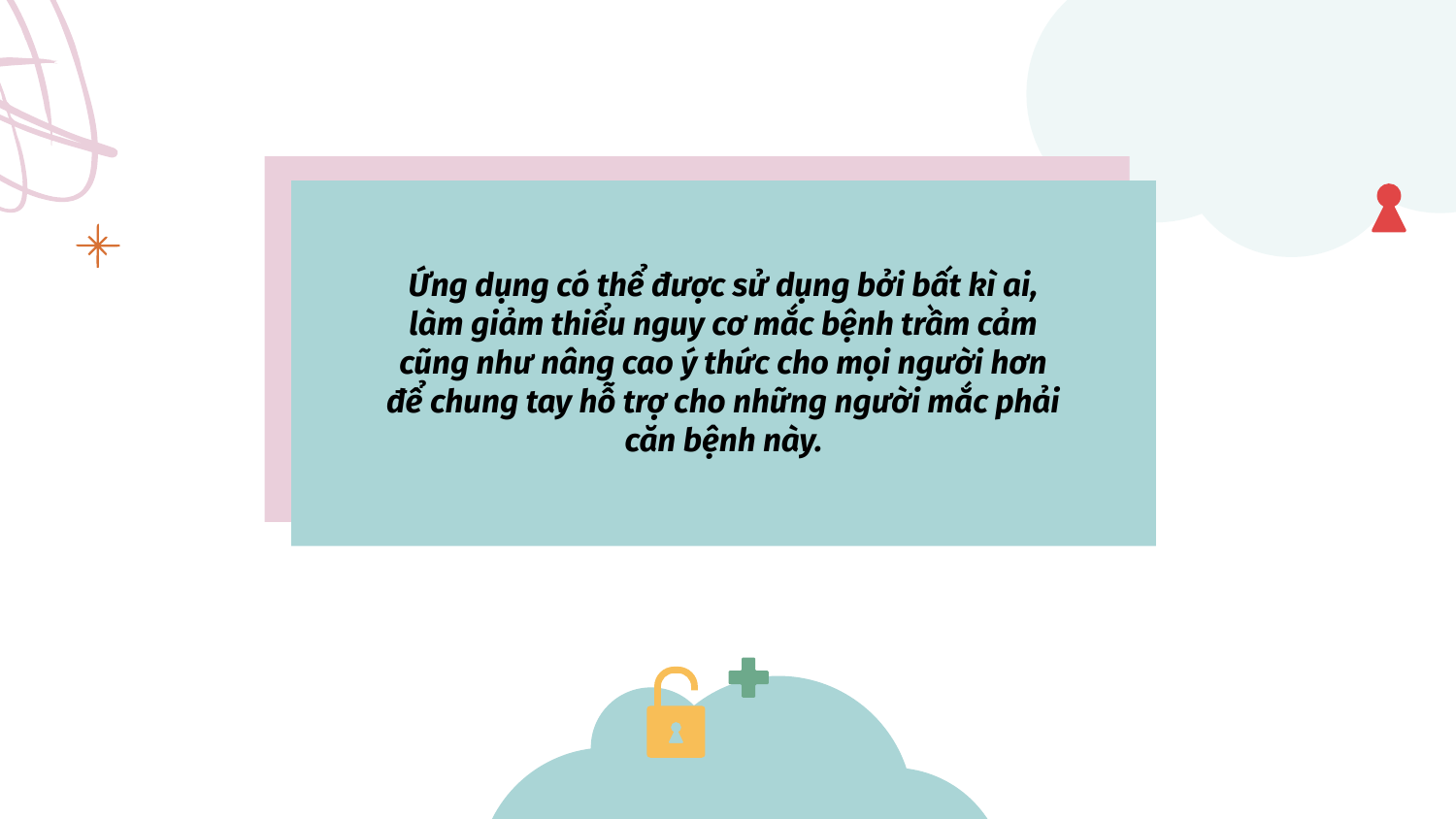

Ứng dụng có thể được sử dụng bởi bất kì ai, làm giảm thiểu nguy cơ mắc bệnh trầm cảm cũng như nâng cao ý thức cho mọi người hơn để chung tay hỗ trợ cho những người mắc phải căn bệnh này.